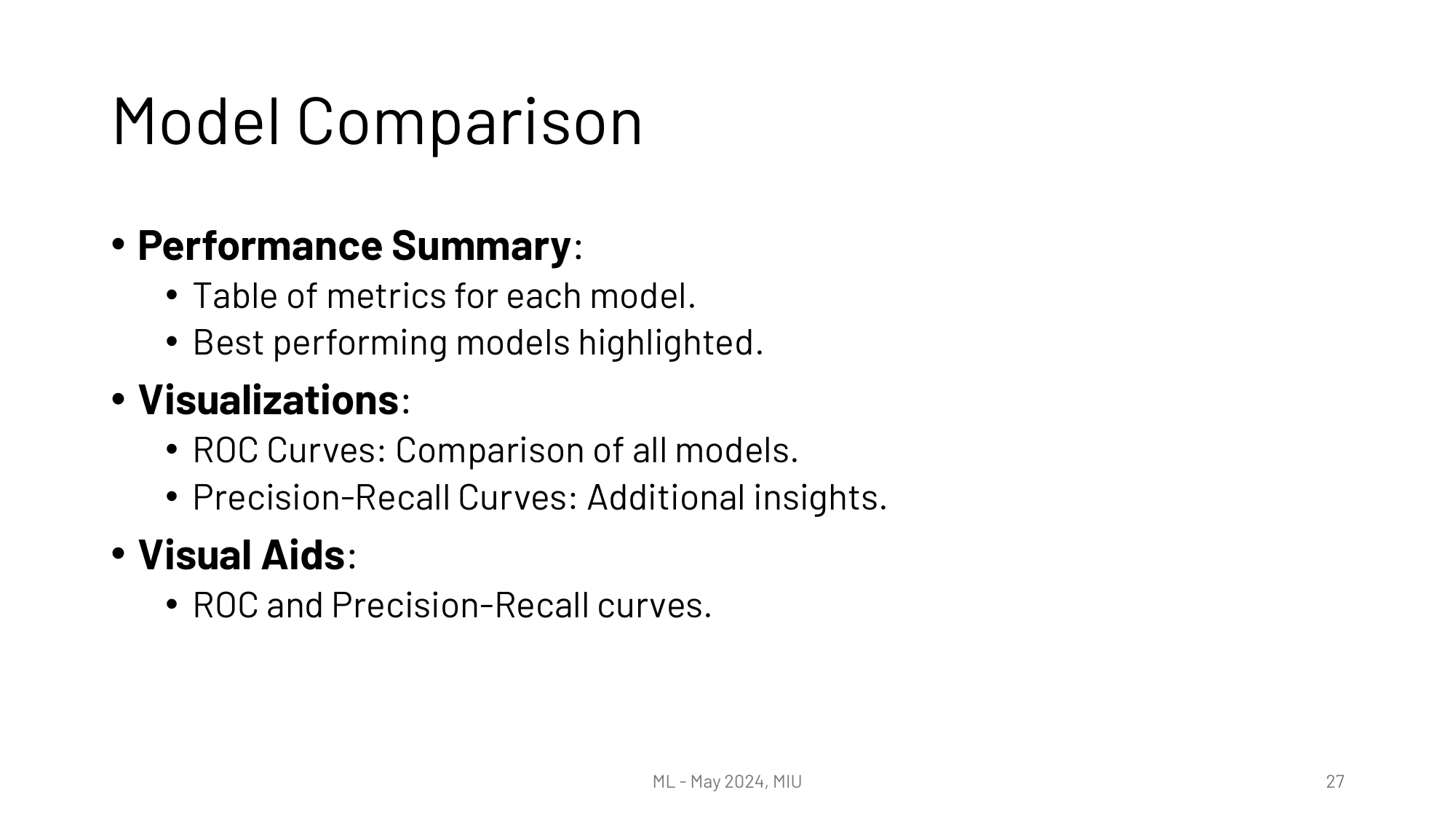

# Model Comparison
Performance Summary:
Table of metrics for each model.
Best performing models highlighted.
Visualizations:
ROC Curves: Comparison of all models.
Precision-Recall Curves: Additional insights.
Visual Aids:
ROC and Precision-Recall curves.
ML - May 2024, MIU
27